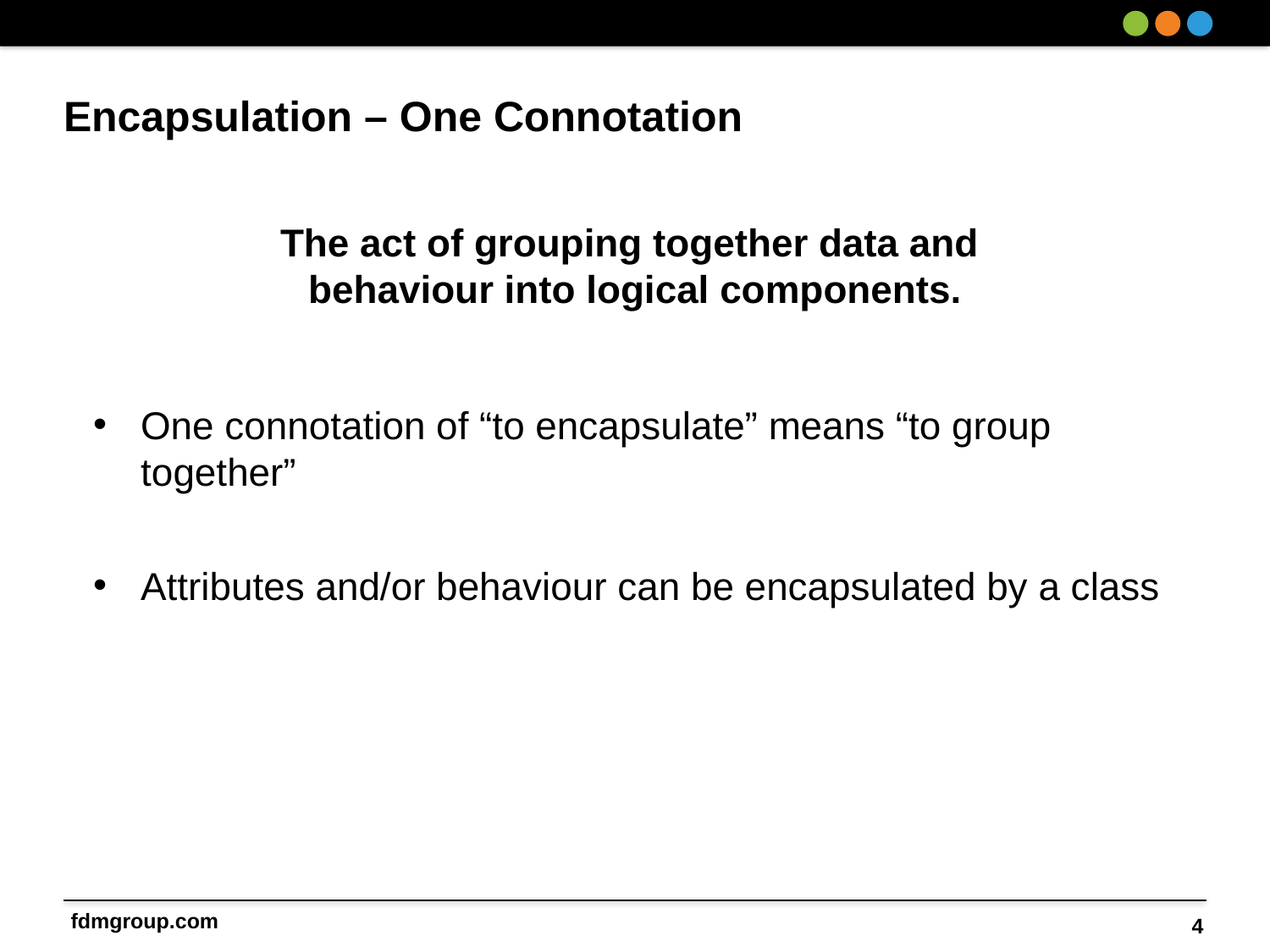

# Encapsulation – One Connotation
The act of grouping together data and
behaviour into logical components.
One connotation of “to encapsulate” means “to group together”
Attributes and/or behaviour can be encapsulated by a class
4